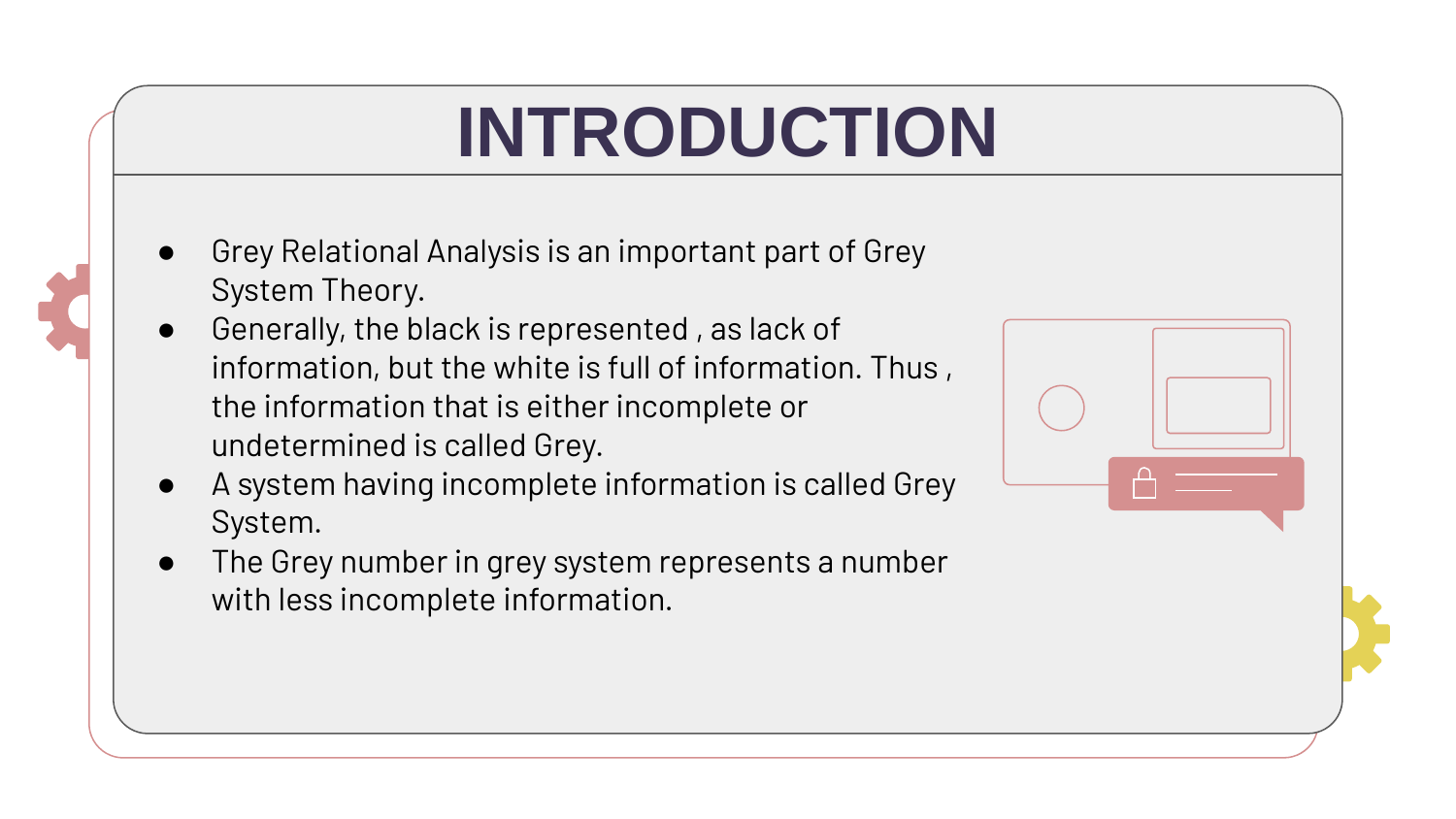

# INTRODUCTION
Grey Relational Analysis is an important part of Grey System Theory.
Generally, the black is represented , as lack of information, but the white is full of information. Thus , the information that is either incomplete or undetermined is called Grey.
A system having incomplete information is called Grey System.
The Grey number in grey system represents a number with less incomplete information.